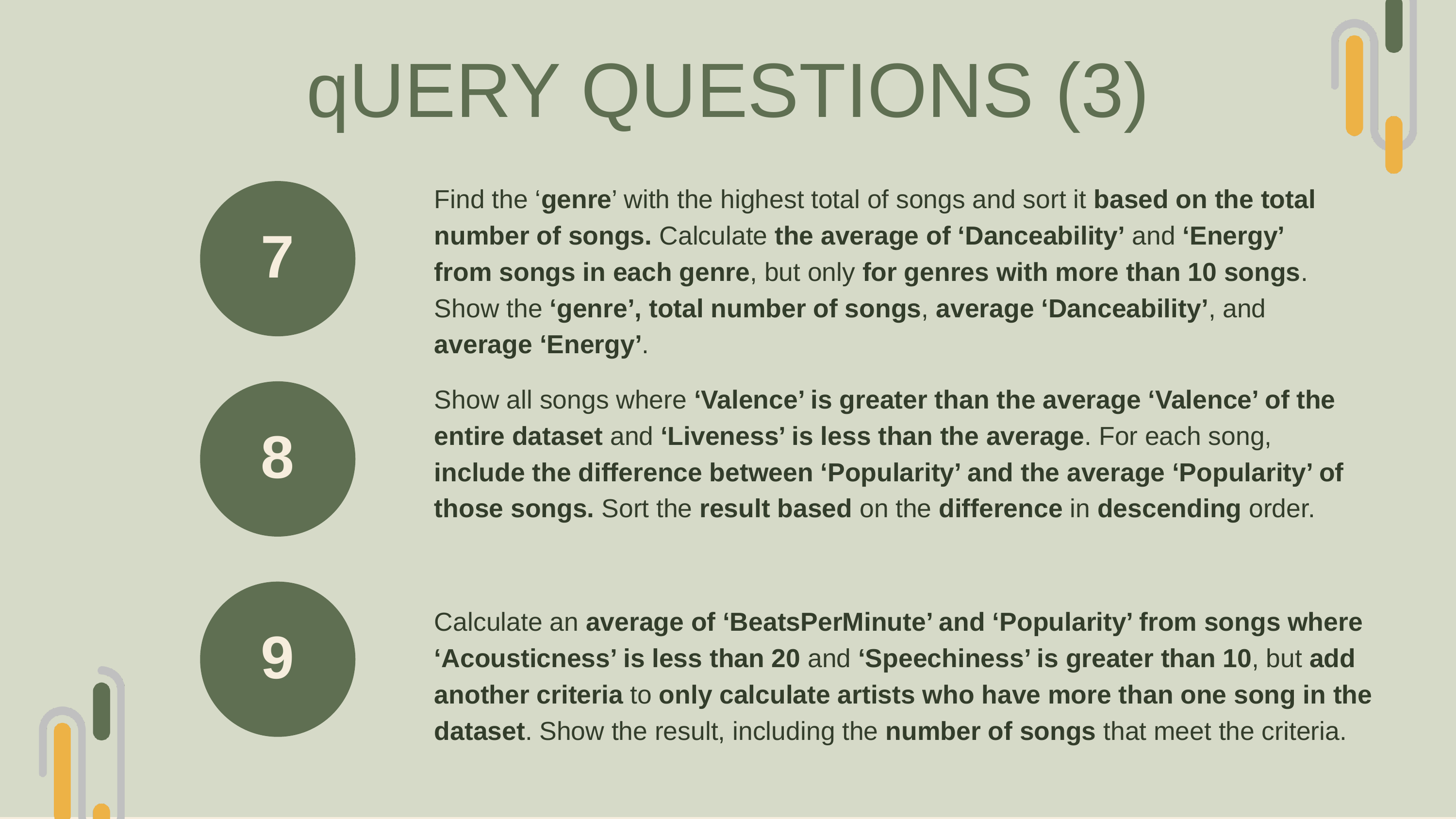

qUERY QUESTIONS (3)
Find the ‘genre’ with the highest total of songs and sort it based on the total number of songs. Calculate the average of ‘Danceability’ and ‘Energy’ from songs in each genre, but only for genres with more than 10 songs. Show the ‘genre’, total number of songs, average ‘Danceability’, and average ‘Energy’.

7
Show all songs where ‘Valence’ is greater than the average ‘Valence’ of the entire dataset and ‘Liveness’ is less than the average. For each song, include the difference between ‘Popularity’ and the average ‘Popularity’ of those songs. Sort the result based on the difference in descending order.

8

9
Calculate an average of ‘BeatsPerMinute’ and ‘Popularity’ from songs where ‘Acousticness’ is less than 20 and ‘Speechiness’ is greater than 10, but add another criteria to only calculate artists who have more than one song in the dataset. Show the result, including the number of songs that meet the criteria.